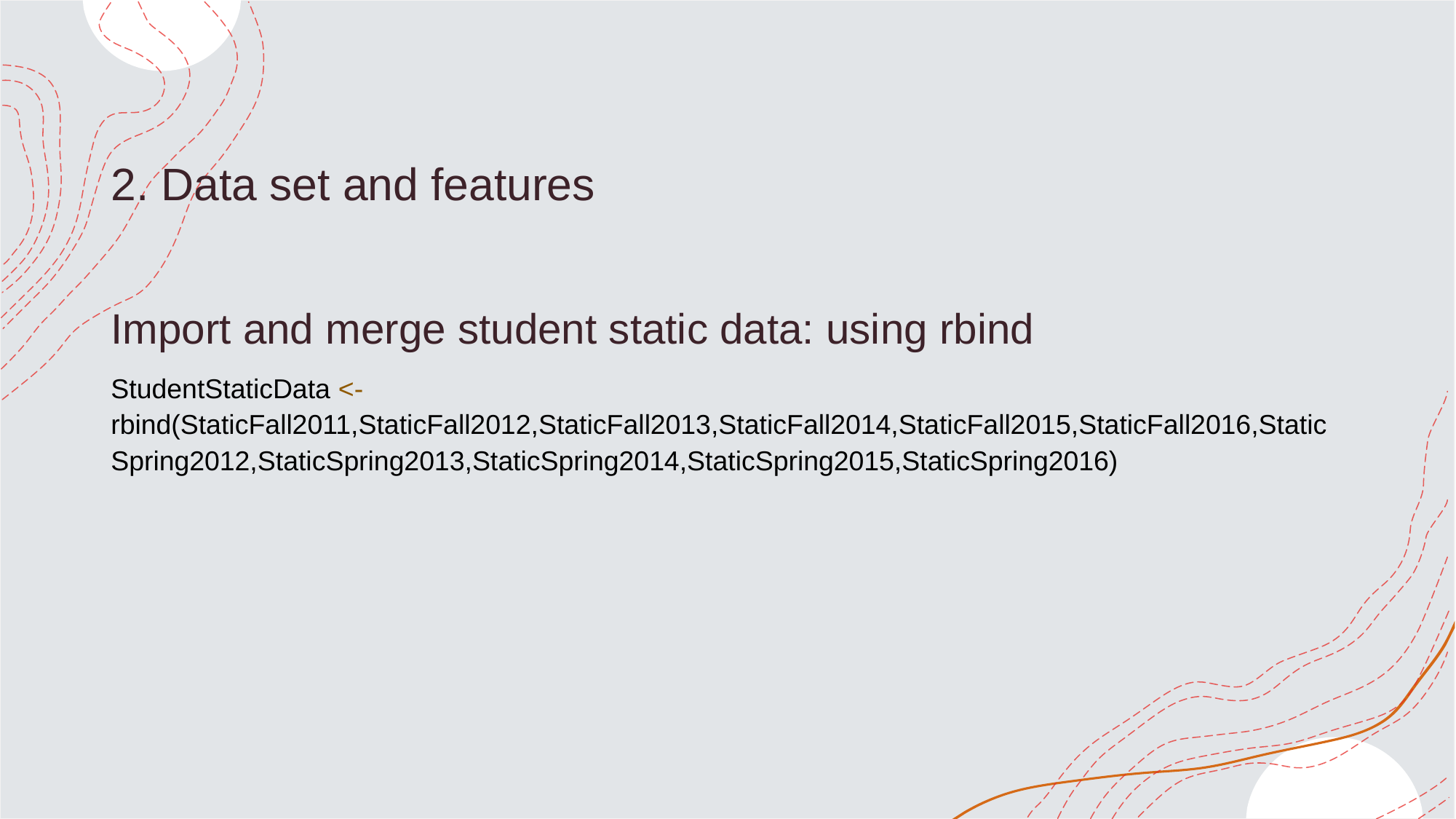

# 2. Data set and features
Import and merge student static data: using rbind
StudentStaticData <- rbind(StaticFall2011,StaticFall2012,StaticFall2013,StaticFall2014,StaticFall2015,StaticFall2016,StaticSpring2012,StaticSpring2013,StaticSpring2014,StaticSpring2015,StaticSpring2016)